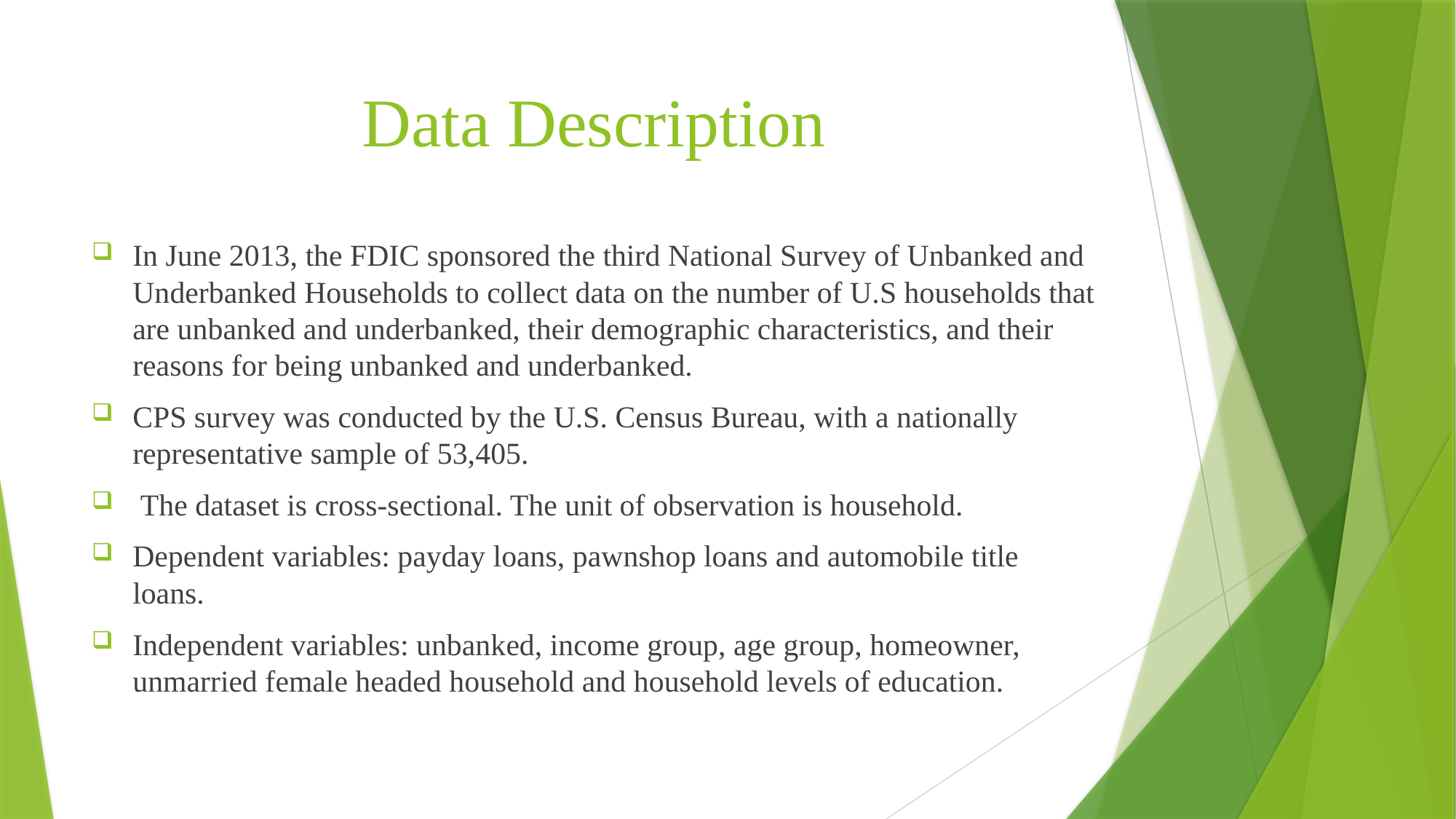

# Data Description
In June 2013, the FDIC sponsored the third National Survey of Unbanked and Underbanked Households to collect data on the number of U.S households that are unbanked and underbanked, their demographic characteristics, and their reasons for being unbanked and underbanked.
CPS survey was conducted by the U.S. Census Bureau, with a nationally representative sample of 53,405.
 The dataset is cross-sectional. The unit of observation is household.
Dependent variables: payday loans, pawnshop loans and automobile title loans.
Independent variables: unbanked, income group, age group, homeowner, unmarried female headed household and household levels of education.